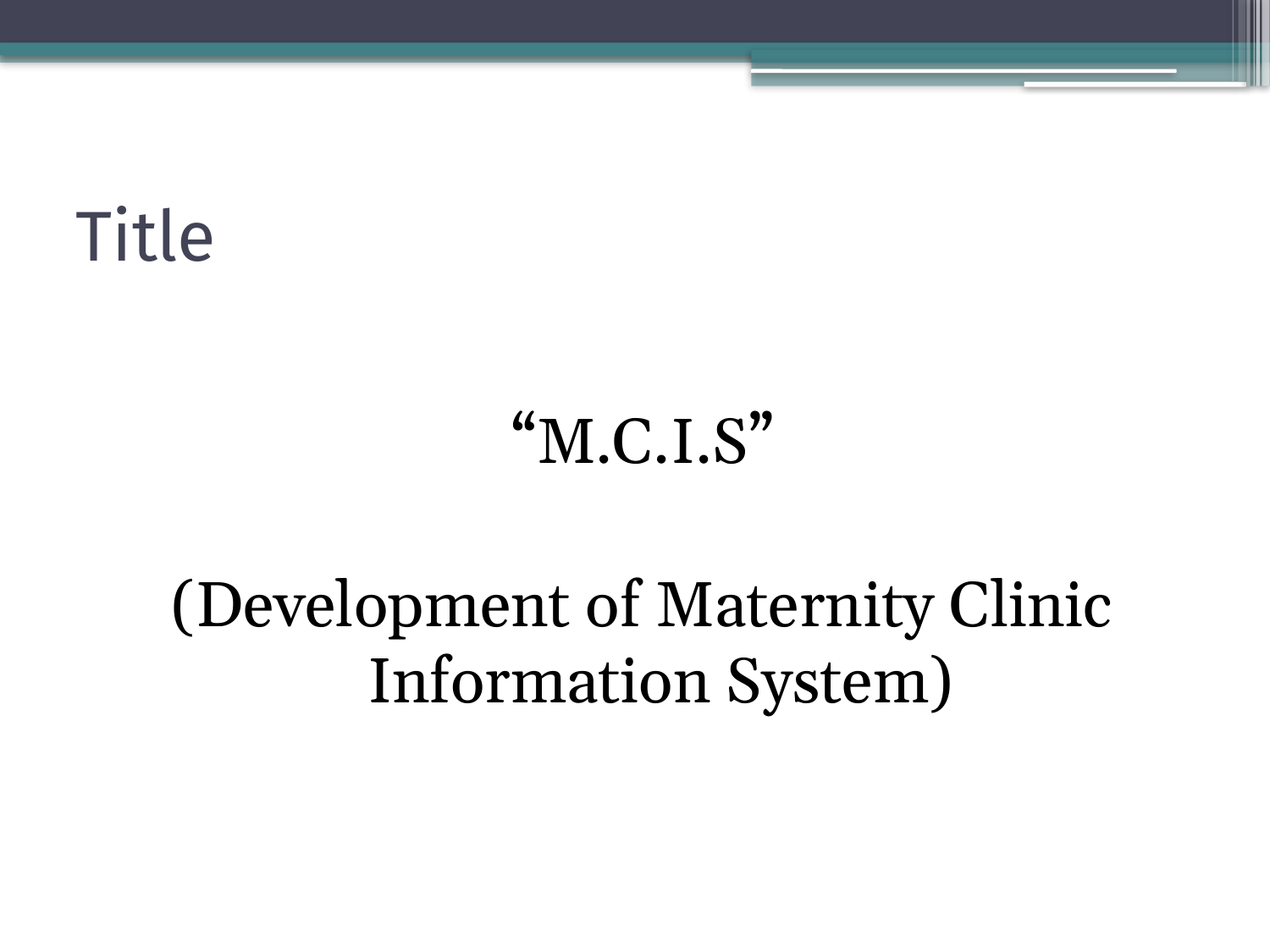

# Title

“M.C.I.S”

(Development of Maternity Clinic Information System)